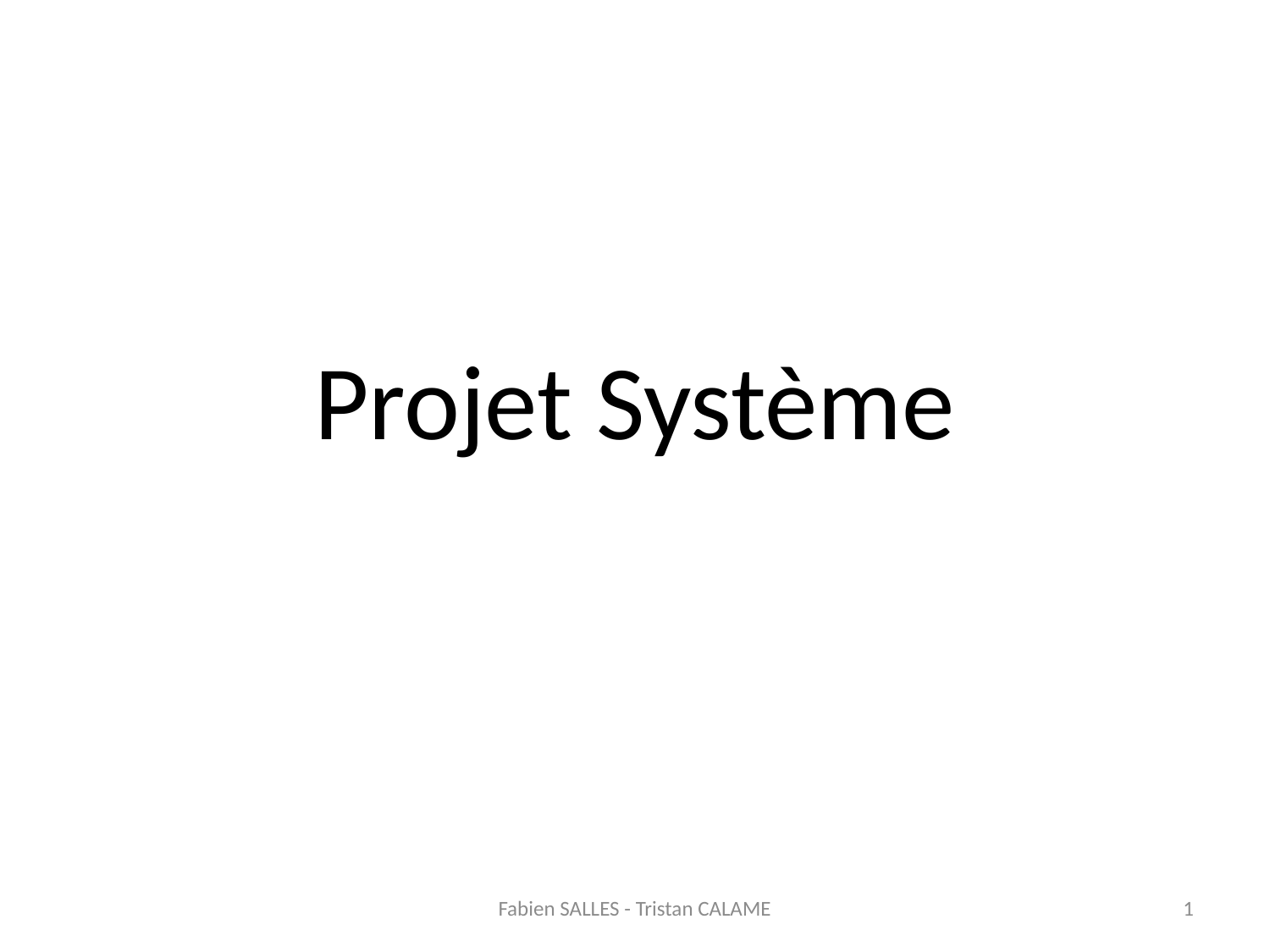

# Projet Système

Fabien SALLES - Tristan CALAME
1